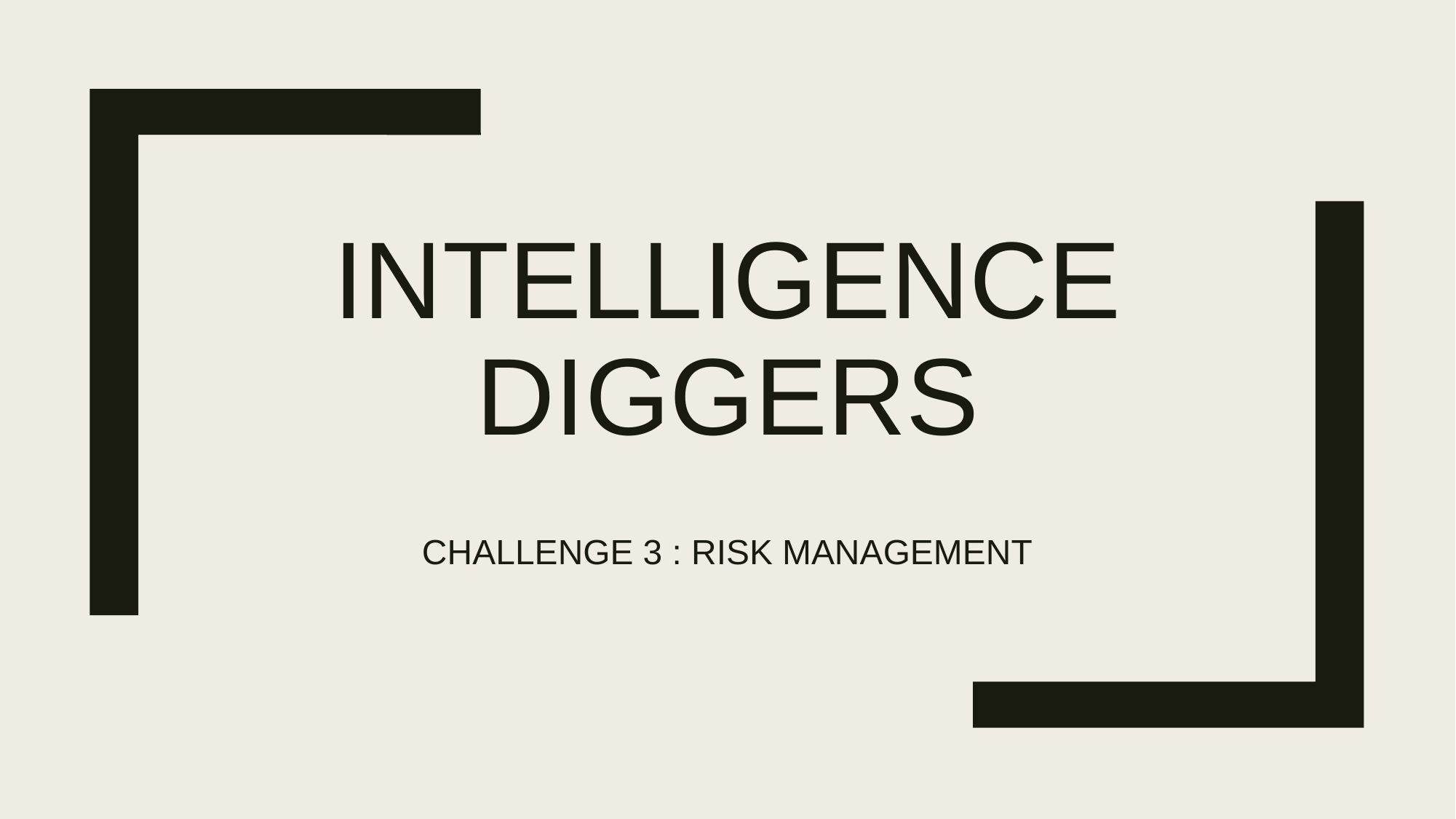

# Intelligence Diggers
CHALLENGE 3 : RISK MANAGEMENT